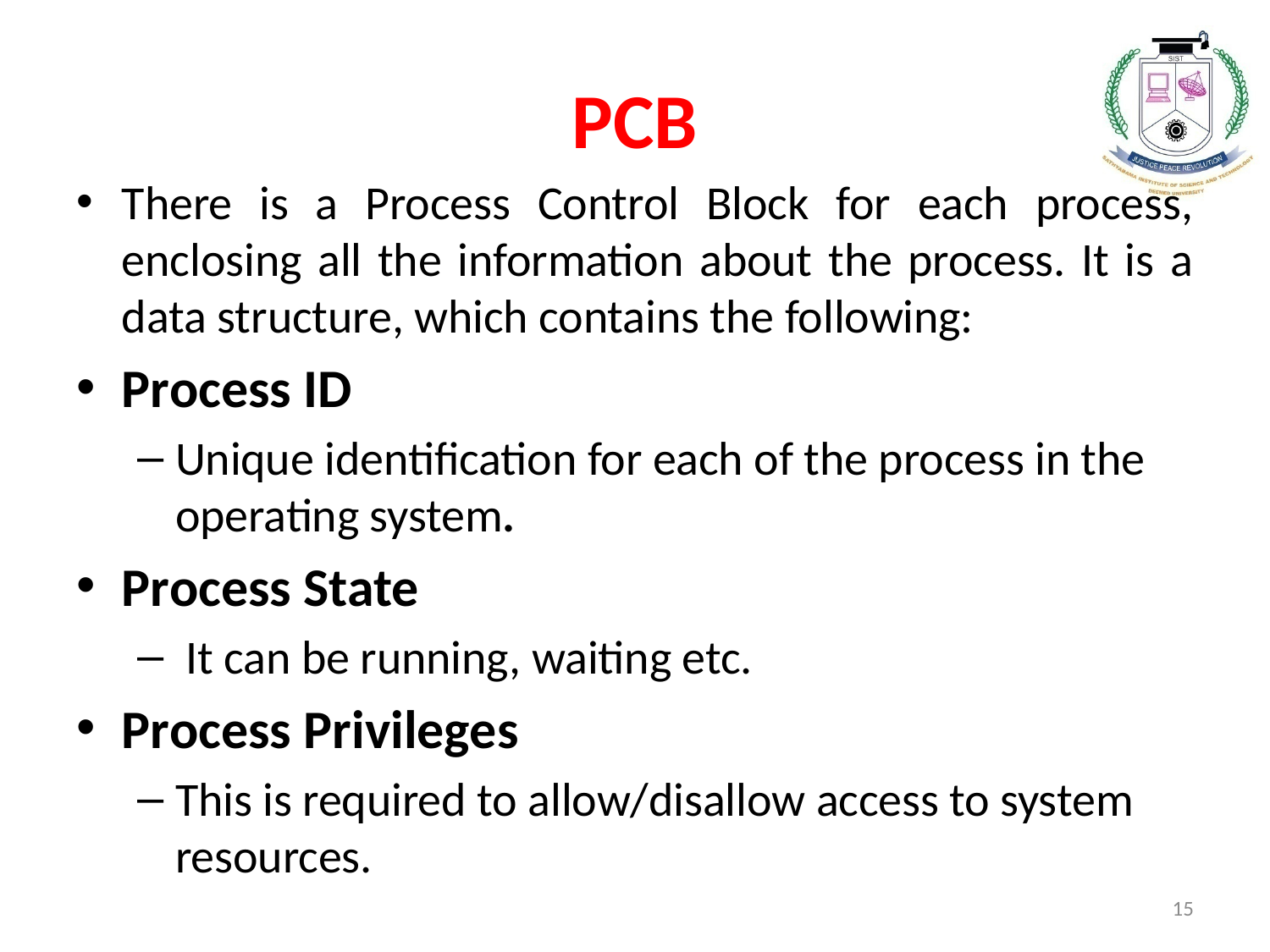

# PCB
There is a Process Control Block for each process, enclosing all the information about the process. It is a data structure, which contains the following:
Process ID
Unique identification for each of the process in the operating system.
Process State
 It can be running, waiting etc.
Process Privileges
This is required to allow/disallow access to system resources.

15